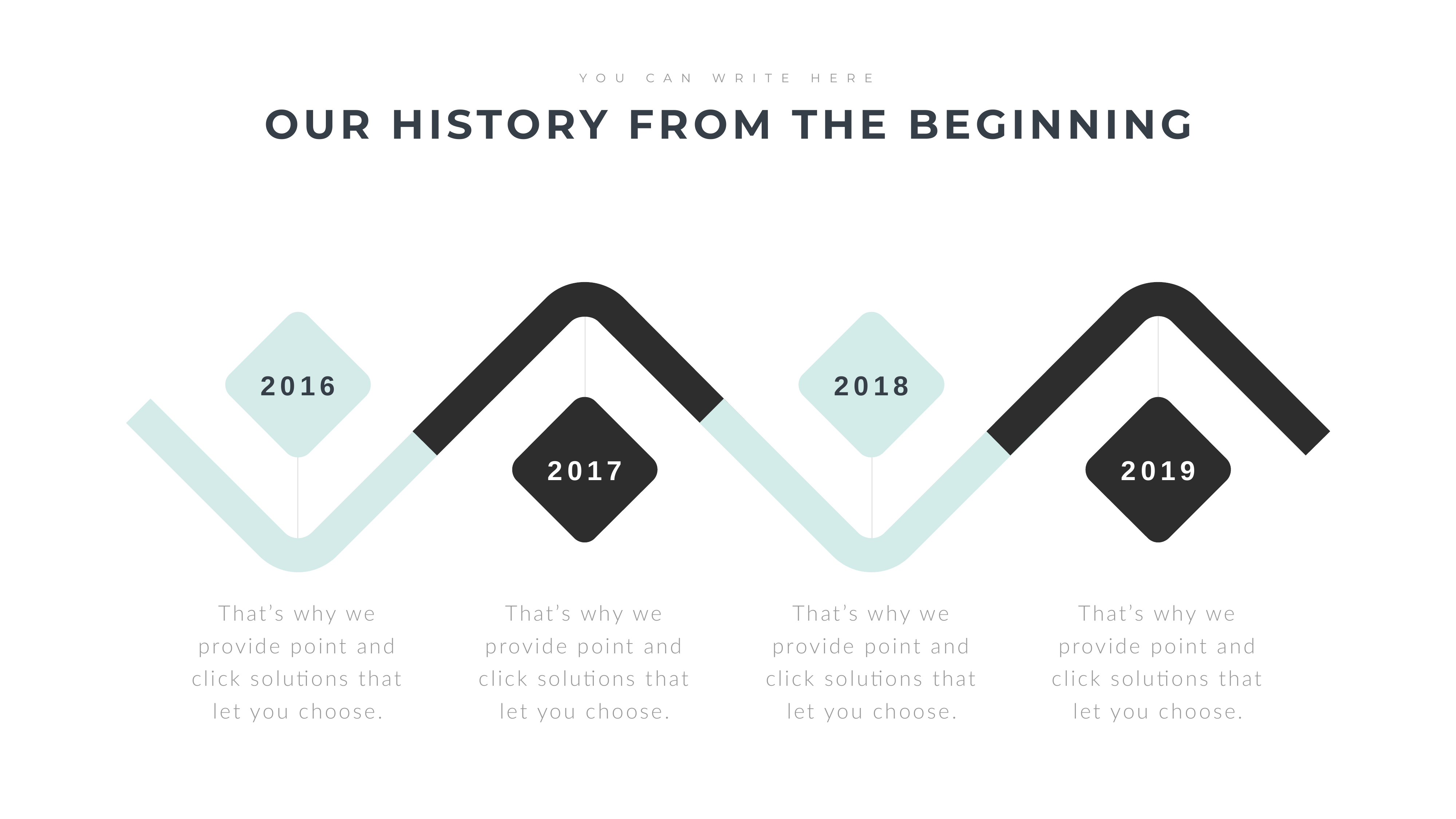

YOU CAN WRITE HERE
OUR HISTORY FROM THE BEGINNING

2016
2018

2017
2019
That’s why we provide point and click solutions that let you choose.
That’s why we provide point and click solutions that let you choose.
That’s why we provide point and click solutions that let you choose.
That’s why we provide point and click solutions that let you choose.